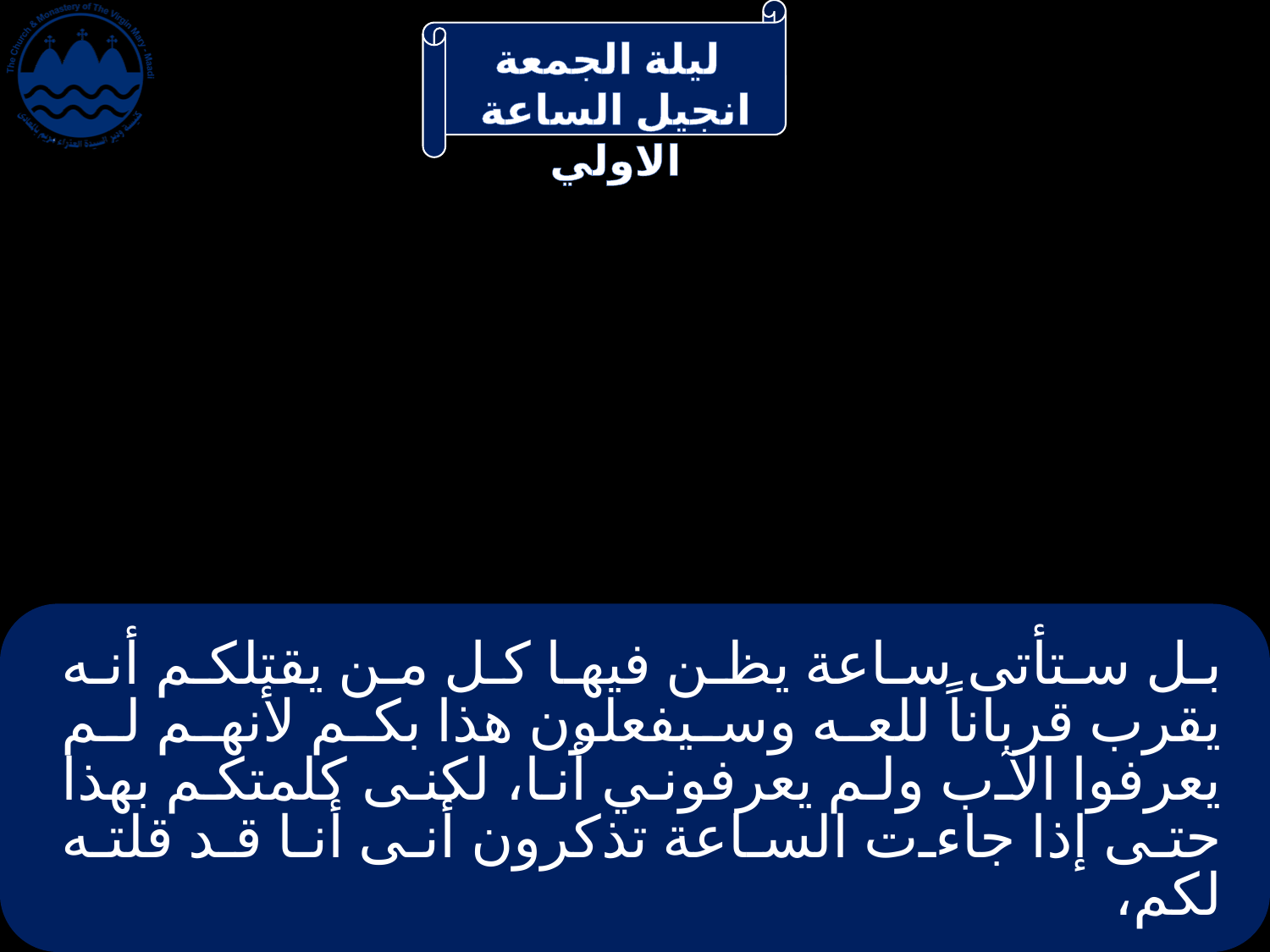

# بل ستأتى ساعة يظن فيها كل من يقتلكم أنه يقرب قرباناً للعه وسيفعلون هذا بكم لأنهم لم يعرفوا الآب ولم يعرفوني أنا، لكنى كلمتكم بهذا حتى إذا جاءت الساعة تذكرون أنى أنا قد قلته لكم،